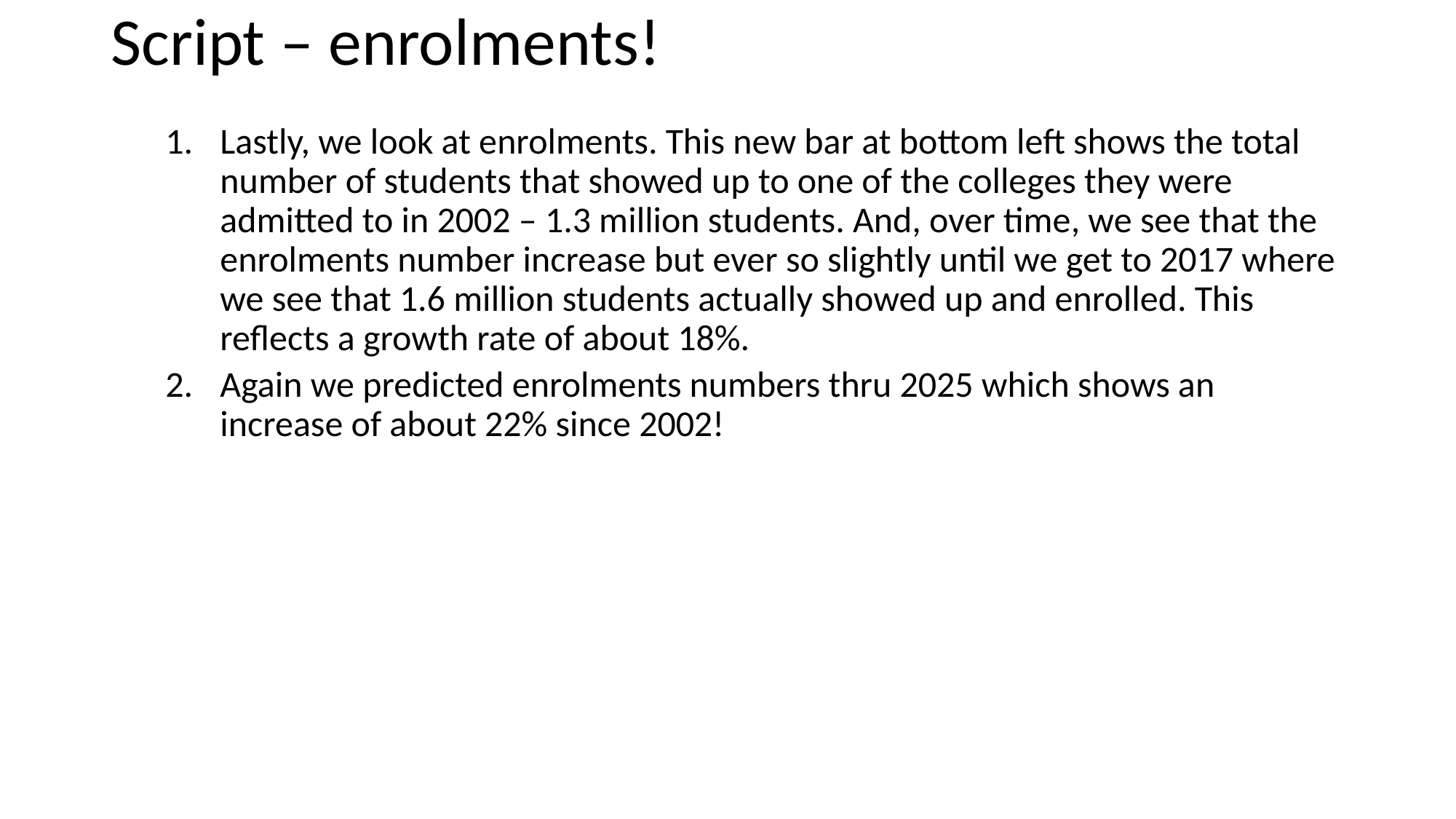

# Script – enrolments!
Lastly, we look at enrolments. This new bar at bottom left shows the total number of students that showed up to one of the colleges they were admitted to in 2002 – 1.3 million students. And, over time, we see that the enrolments number increase but ever so slightly until we get to 2017 where we see that 1.6 million students actually showed up and enrolled. This reflects a growth rate of about 18%.
Again we predicted enrolments numbers thru 2025 which shows an increase of about 22% since 2002!